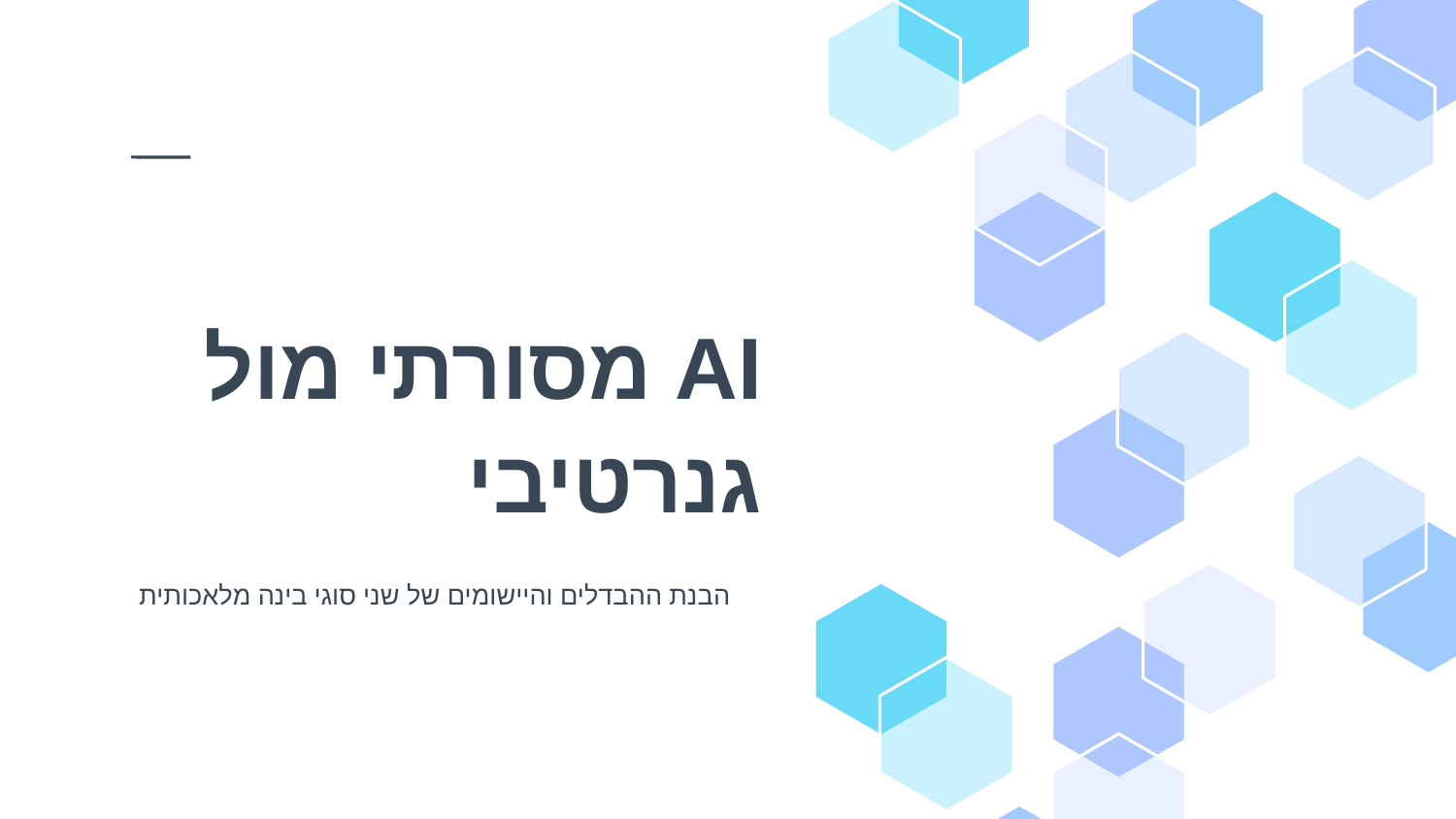

# AI מסורתי מול גנרטיבי
הבנת ההבדלים והיישומים של שני סוגי בינה מלאכותית